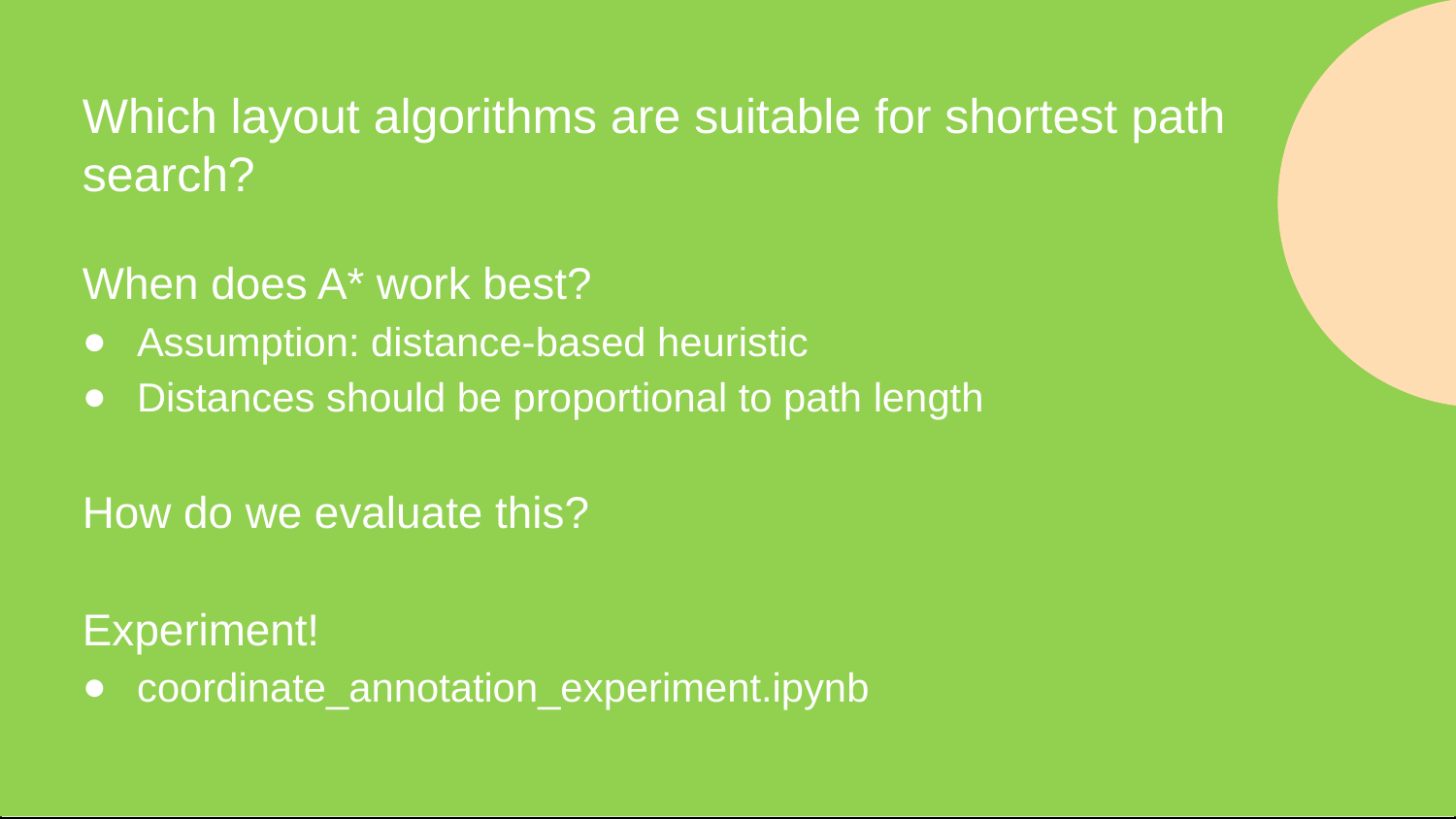

# Which layout algorithms are suitable for shortest path search?
When does A* work best?
Assumption: distance-based heuristic
Distances should be proportional to path length

How do we evaluate this?

Experiment!
coordinate_annotation_experiment.ipynb